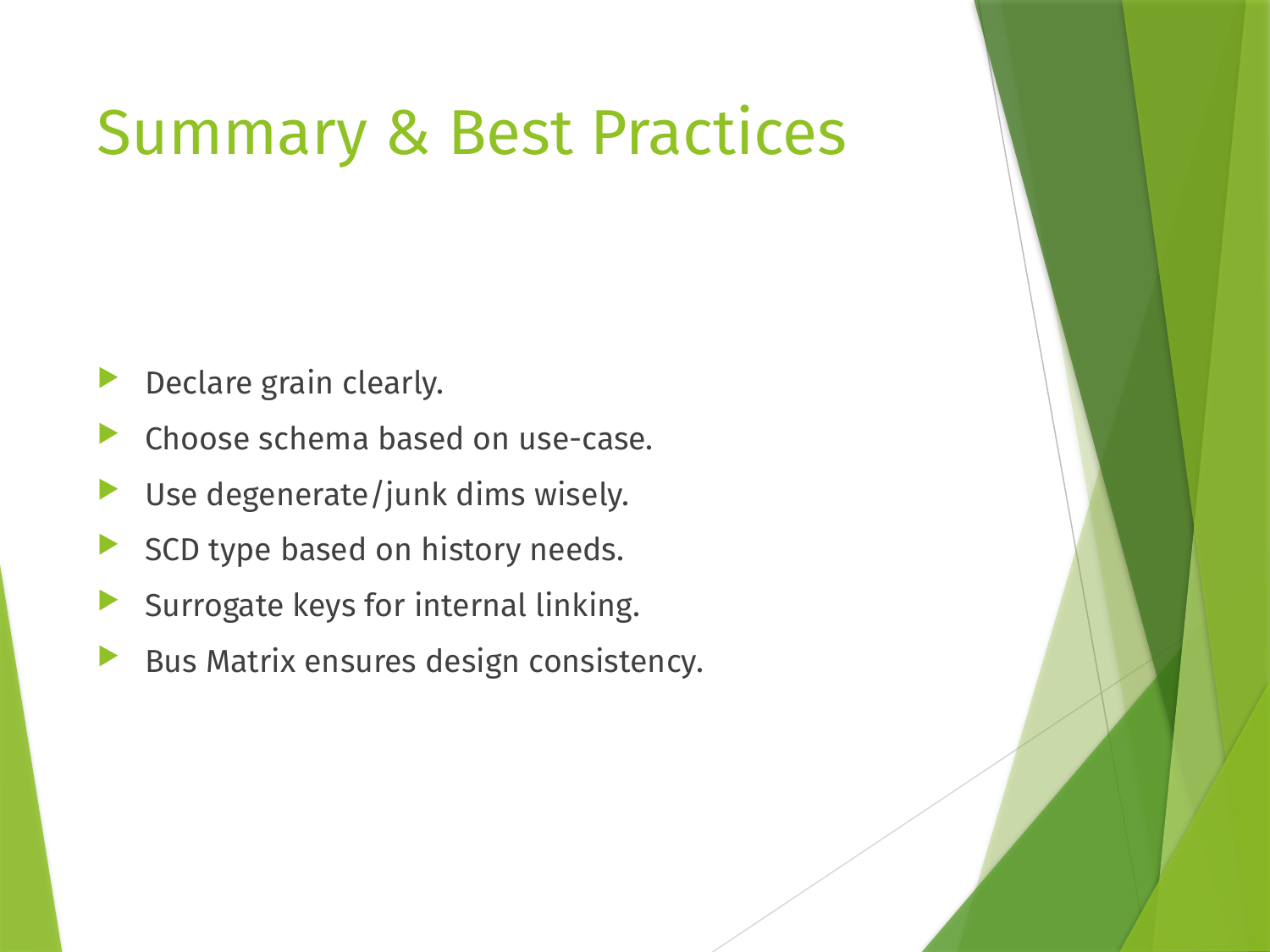

# Summary & Best Practices

Declare grain clearly.
Choose schema based on use-case.
Use degenerate/junk dims wisely.
SCD type based on history needs.
Surrogate keys for internal linking.
Bus Matrix ensures design consistency.